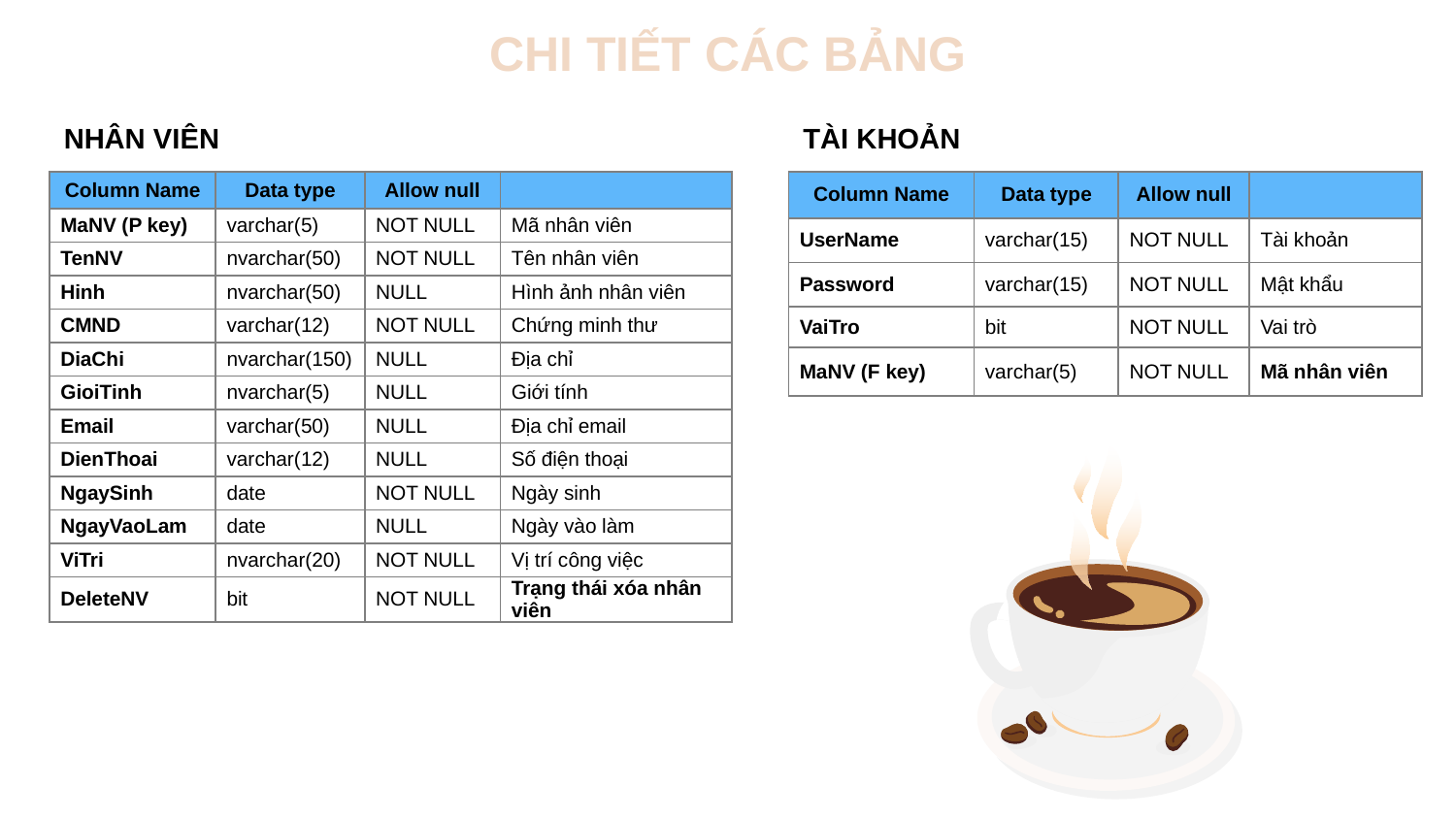

CHI TIẾT CÁC BẢNG
NHÂN VIÊN
TÀI KHOẢN
| Column Name | Data type | Allow null |  |
| --- | --- | --- | --- |
| MaNV (P key) | varchar(5) | NOT NULL | Mã nhân viên |
| TenNV | nvarchar(50) | NOT NULL | Tên nhân viên |
| Hinh | nvarchar(50) | NULL | Hình ảnh nhân viên |
| CMND | varchar(12) | NOT NULL | Chứng minh thư |
| DiaChi | nvarchar(150) | NULL | Địa chỉ |
| GioiTinh | nvarchar(5) | NULL | Giới tính |
| Email | varchar(50) | NULL | Địa chỉ email |
| DienThoai | varchar(12) | NULL | Số điện thoại |
| NgaySinh | date | NOT NULL | Ngày sinh |
| NgayVaoLam | date | NULL | Ngày vào làm |
| ViTri | nvarchar(20) | NOT NULL | Vị trí công việc |
| DeleteNV | bit | NOT NULL | Trạng thái xóa nhân viên |
| Column Name | Data type | Allow null |  |
| --- | --- | --- | --- |
| UserName | varchar(15) | NOT NULL | Tài khoản |
| Password | varchar(15) | NOT NULL | Mật khẩu |
| VaiTro | bit | NOT NULL | Vai trò |
| MaNV (F key) | varchar(5) | NOT NULL | Mã nhân viên |